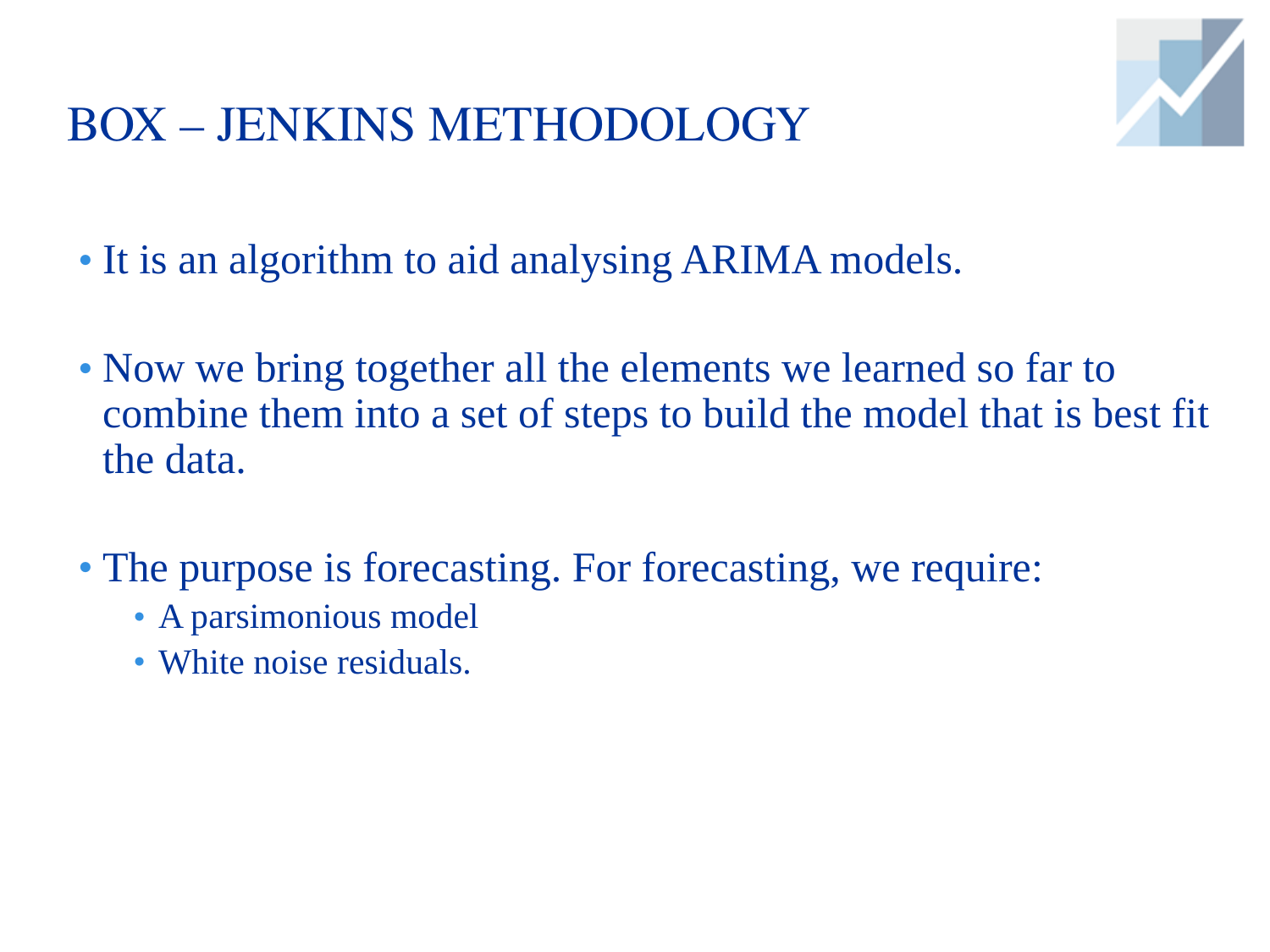

# Box – Jenkins Methodology
It is an algorithm to aid analysing ARIMA models.

Now we bring together all the elements we learned so far to combine them into a set of steps to build the model that is best fit the data.

The purpose is forecasting. For forecasting, we require:
A parsimonious model
White noise residuals.